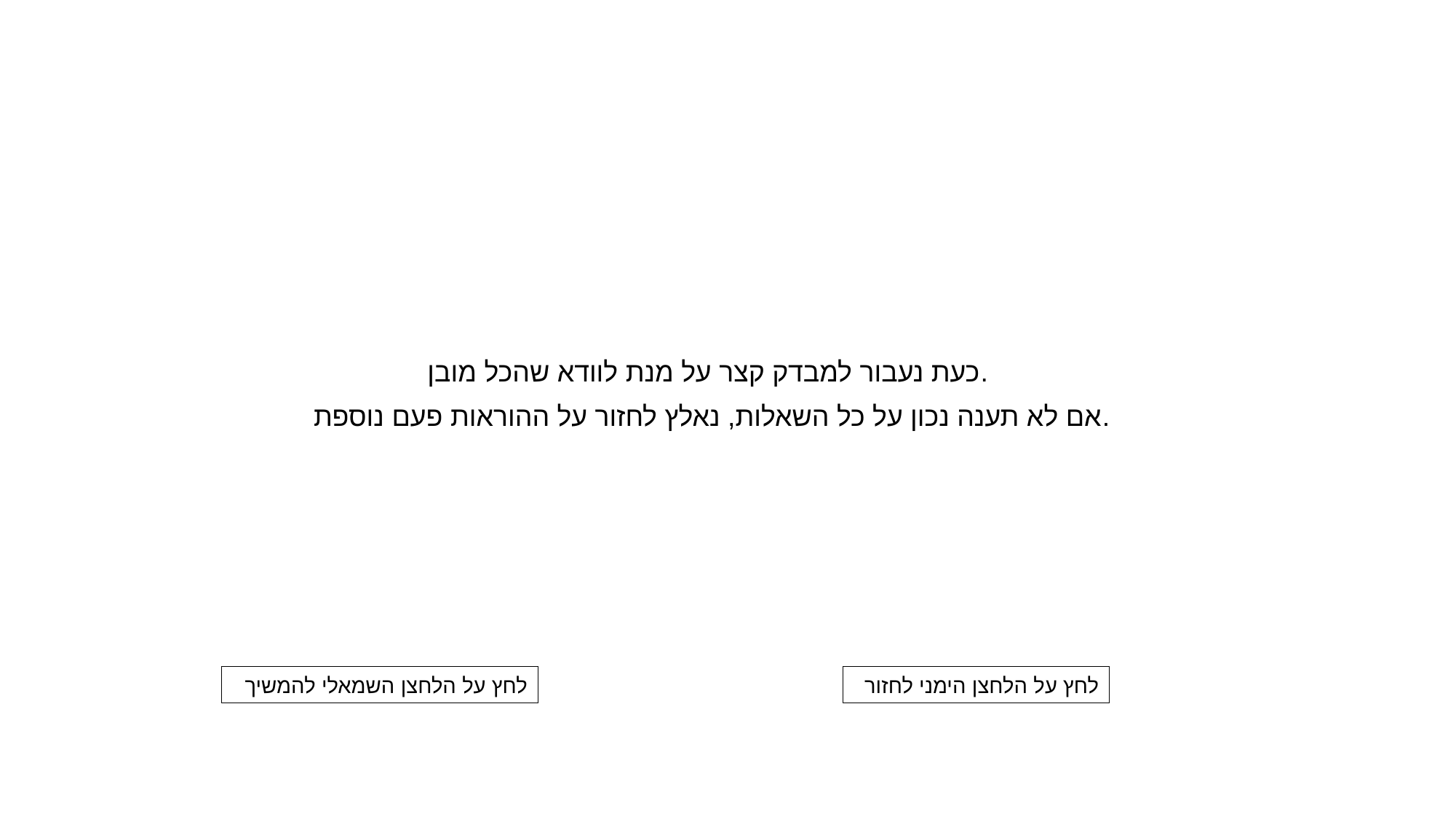

כעת נעבור למבדק קצר על מנת לוודא שהכל מובן.
אם לא תענה נכון על כל השאלות, נאלץ לחזור על ההוראות פעם נוספת.
לחץ על הלחצן השמאלי להמשיך
לחץ על הלחצן הימני לחזור